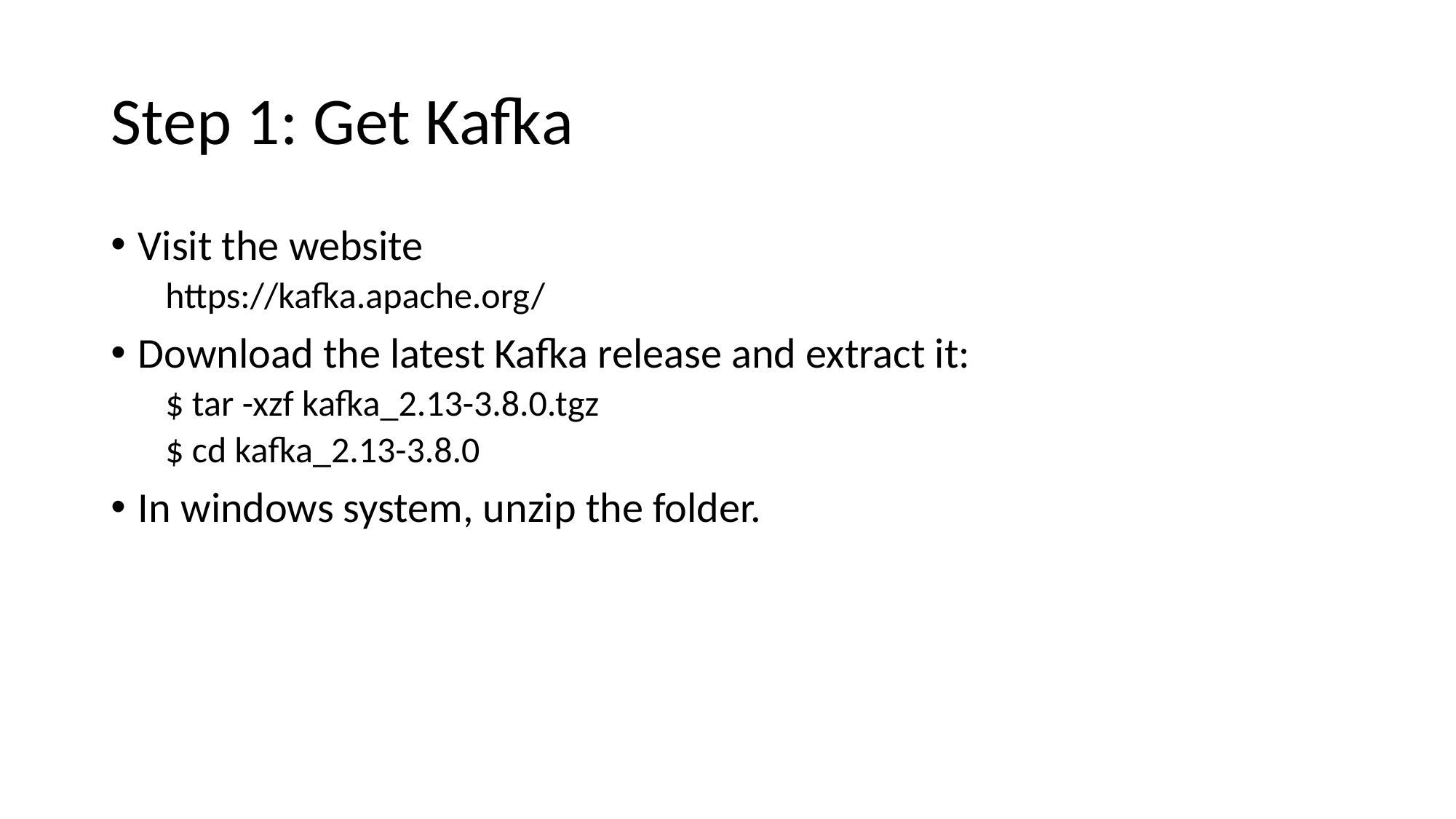

# Step 1: Get Kafka
Visit the website
https://kafka.apache.org/
Download the latest Kafka release and extract it:
$ tar -xzf kafka_2.13-3.8.0.tgz
$ cd kafka_2.13-3.8.0
In windows system, unzip the folder.